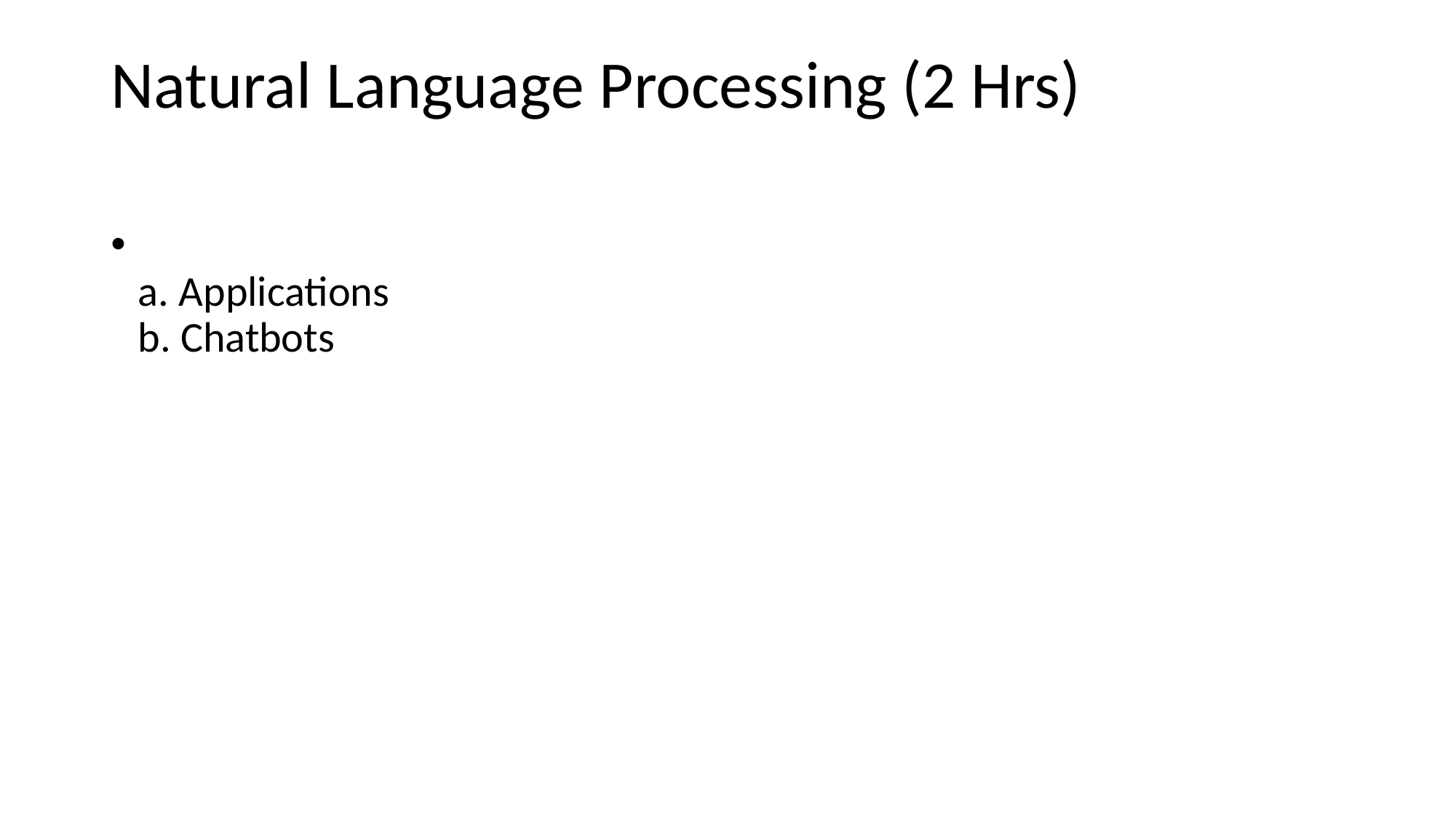

# Natural Language Processing (2 Hrs)
a. Applications
b. Chatbots